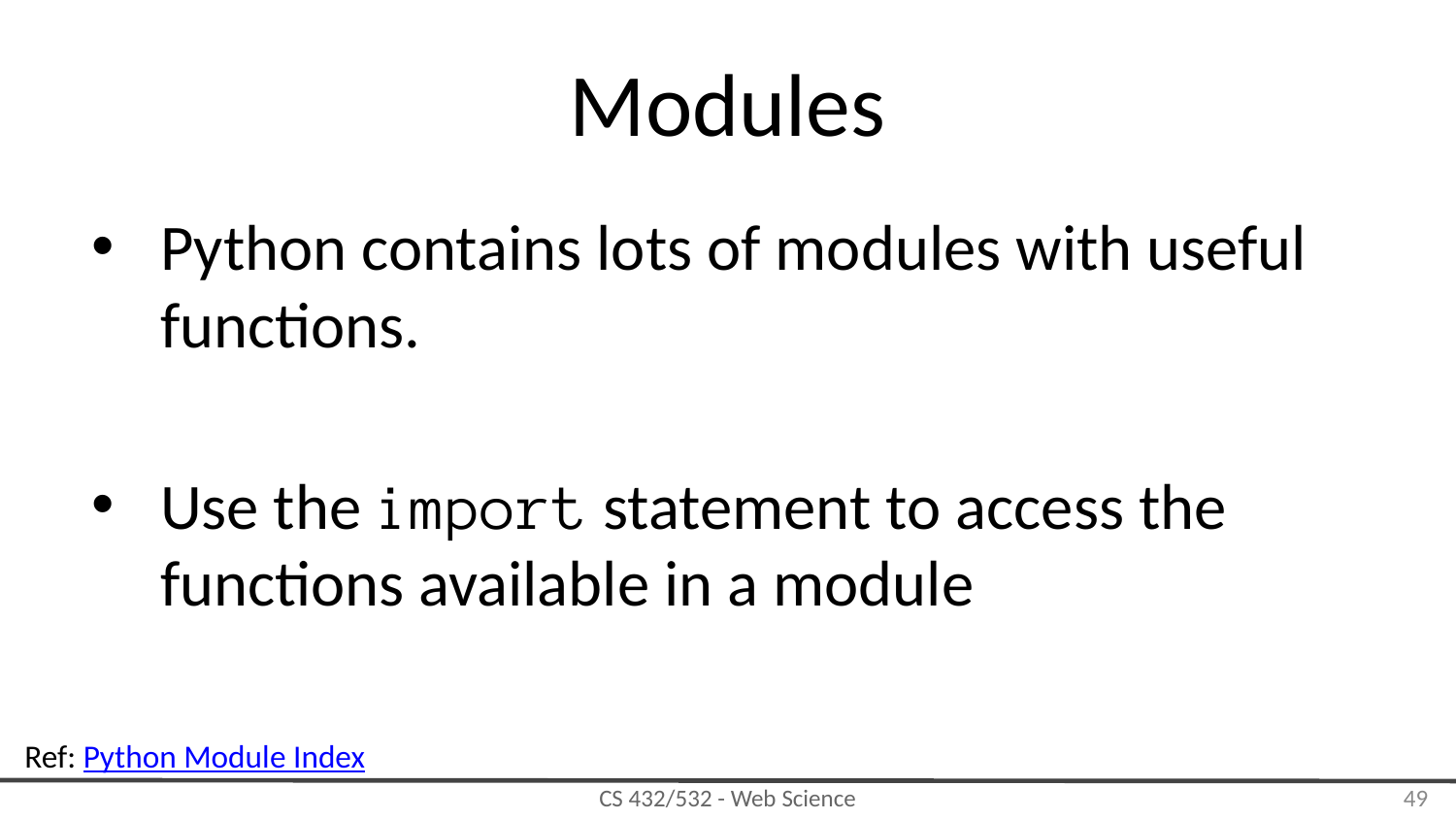

# Modules
Python contains lots of modules with useful functions.

Use the import statement to access the functions available in a module
Ref: Python Module Index
49